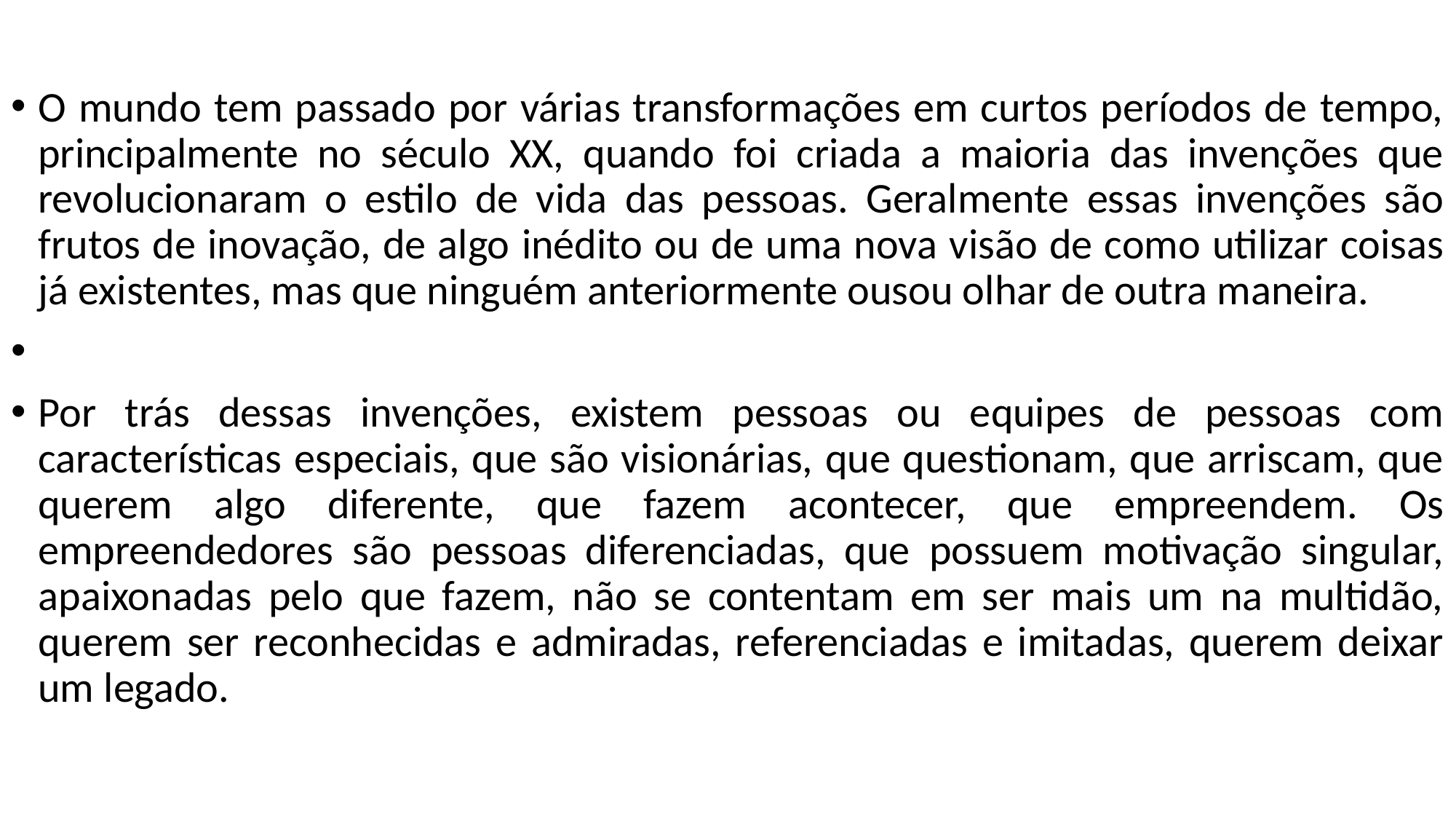

O mundo tem passado por várias transformações em curtos períodos de tempo, principalmente no século XX, quando foi criada a maioria das invenções que revolucionaram o estilo de vida das pessoas. Geralmente essas invenções são frutos de inovação, de algo inédito ou de uma nova visão de como utilizar coisas já existentes, mas que ninguém anteriormente ousou olhar de outra maneira.

Por trás dessas invenções, existem pessoas ou equipes de pessoas com características especiais, que são visionárias, que questionam, que arriscam, que querem algo diferente, que fazem acontecer, que empreendem. Os empreendedores são pessoas diferenciadas, que possuem motivação singular, apaixonadas pelo que fazem, não se contentam em ser mais um na multidão, querem ser reconhecidas e admiradas, referenciadas e imitadas, querem deixar um legado.